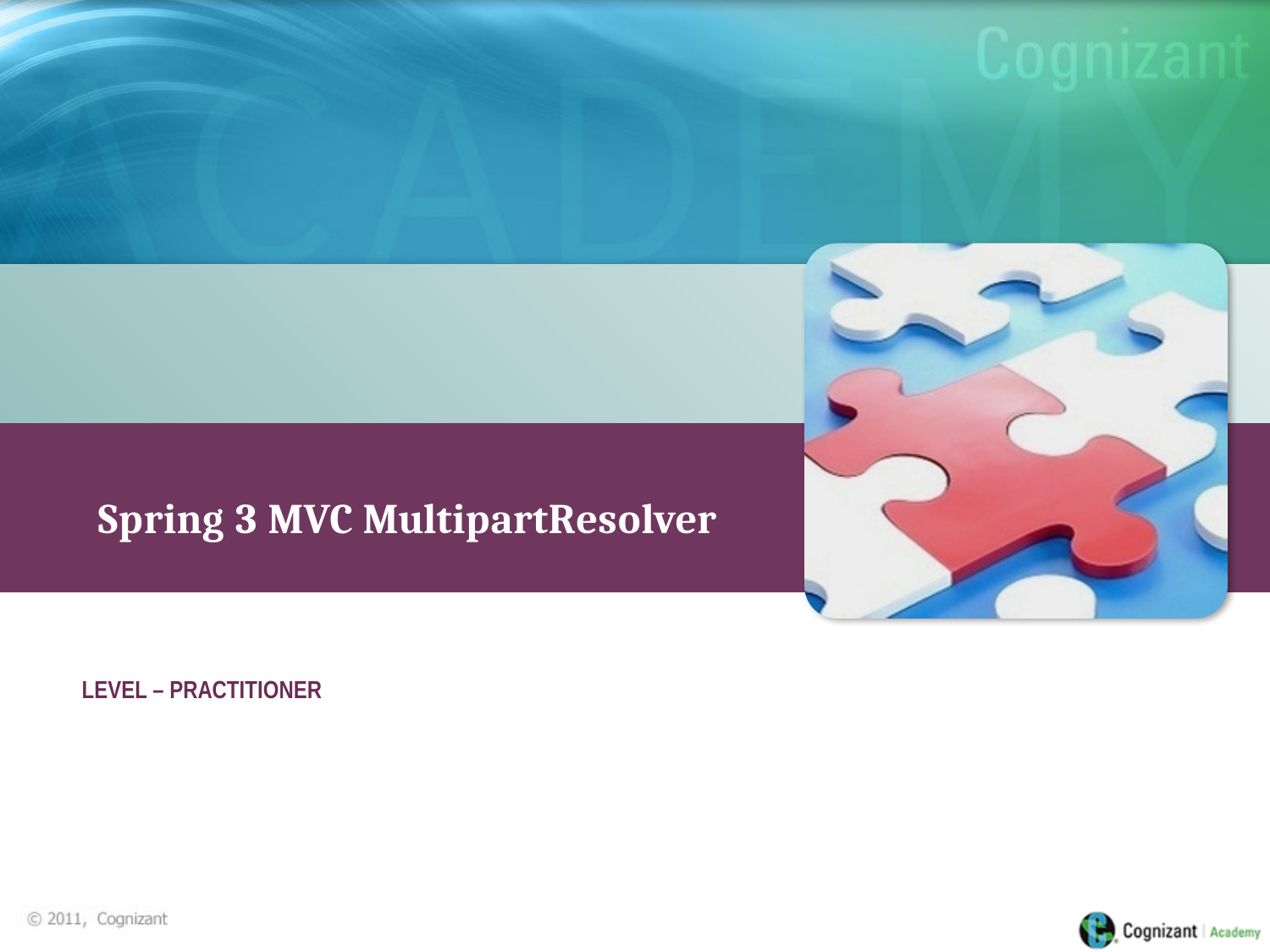

Spring 3 MVC MultipartResolver

LEVEL – PRACTITIONER